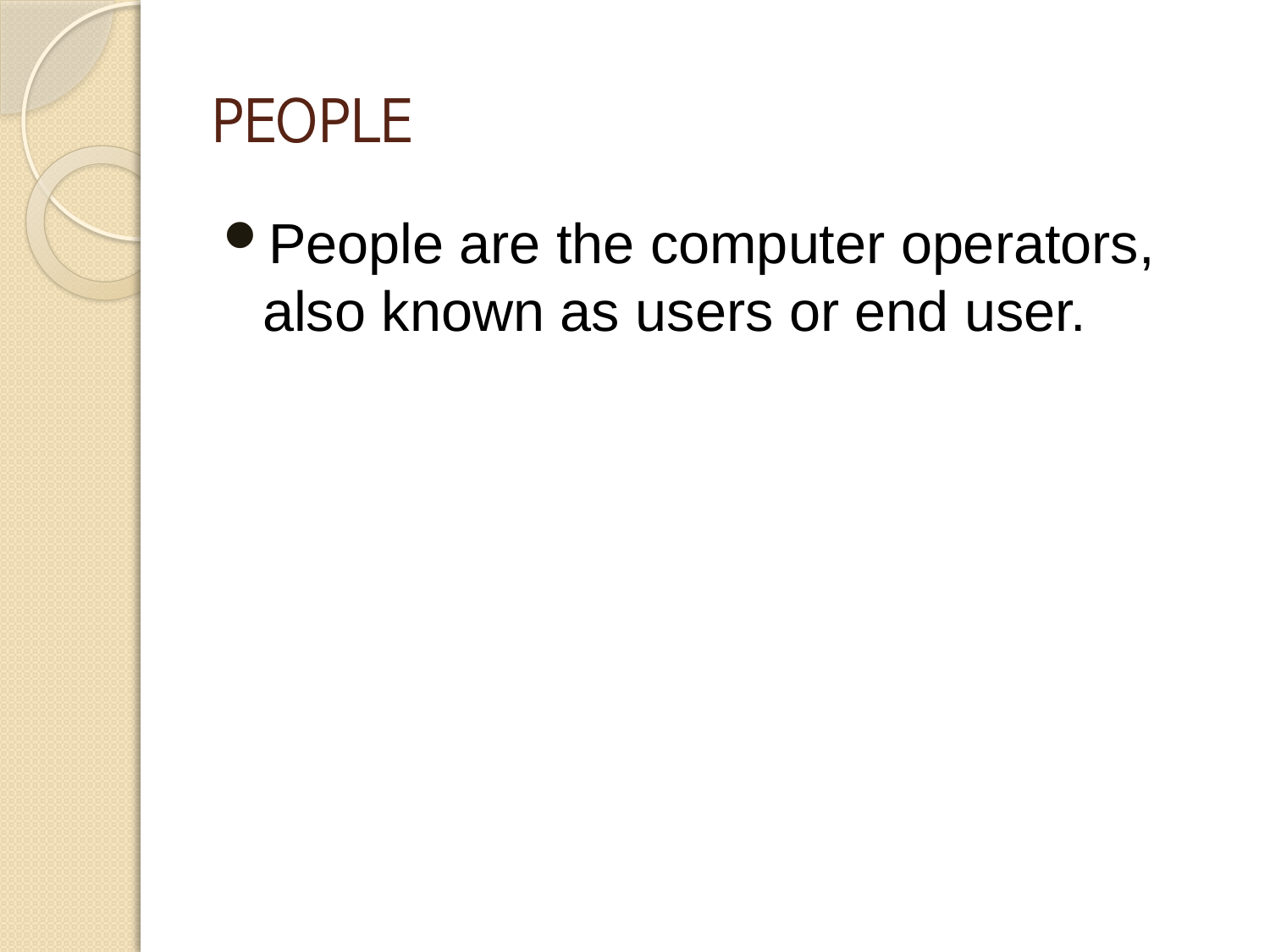

# People
People are the computer operators, also known as users or end user.